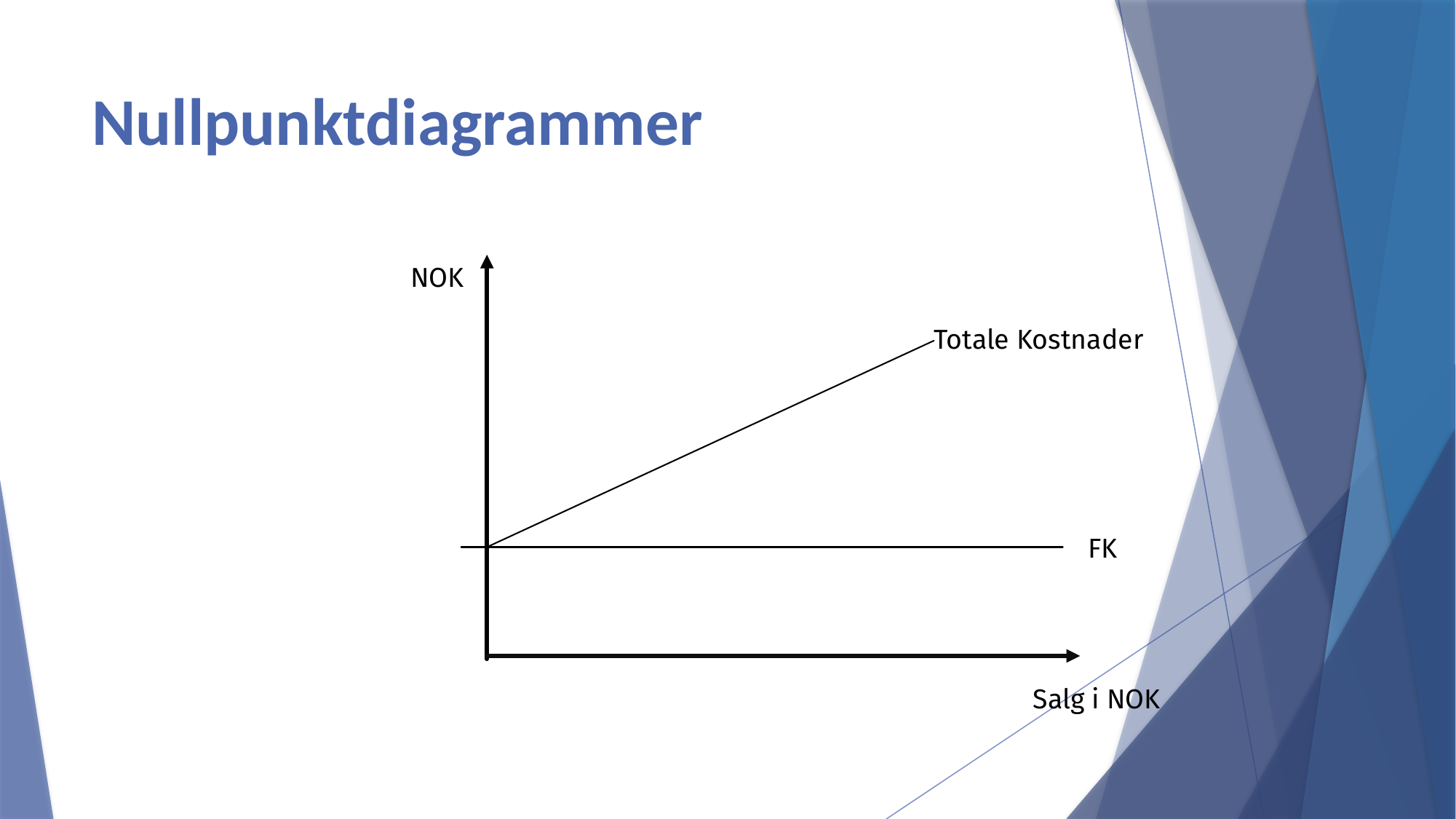

# Nullpunktdiagrammer
NOK
Totale Kostnader
FK
Salg i NOK